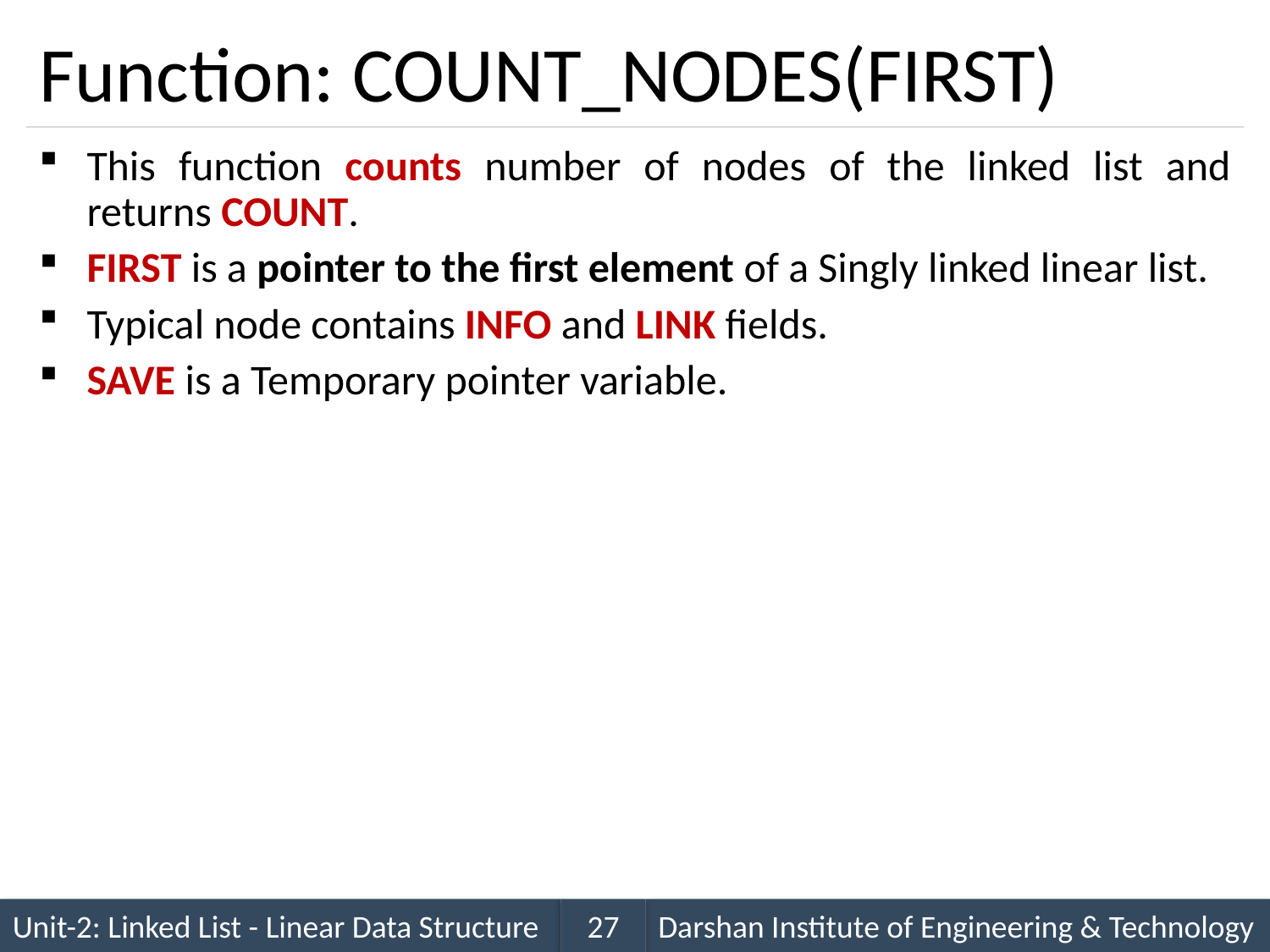

# Function: COUNT_NODES(FIRST)
This function counts number of nodes of the linked list and returns COUNT.
FIRST is a pointer to the first element of a Singly linked linear list.
Typical node contains INFO and LINK fields.
SAVE is a Temporary pointer variable.